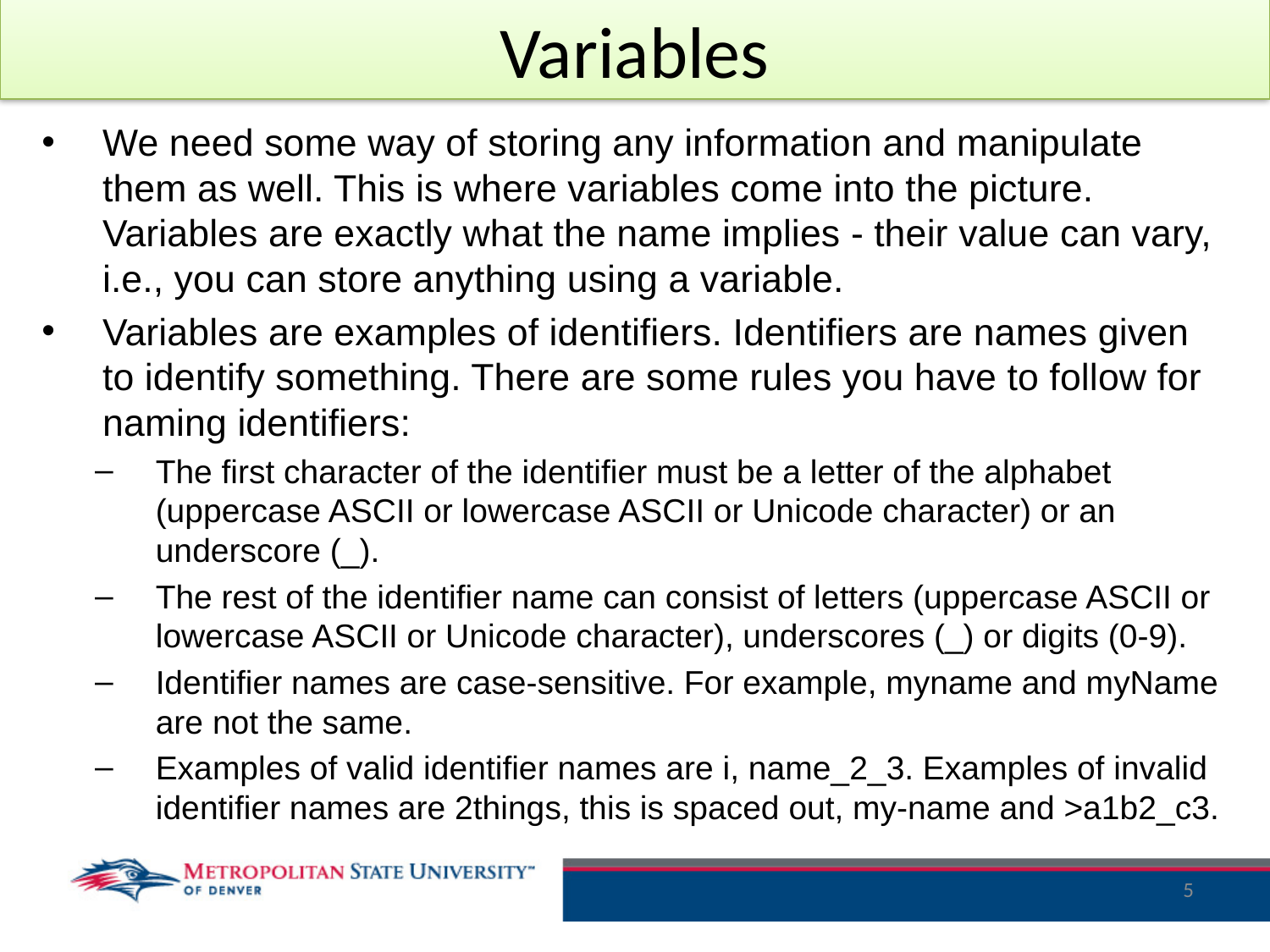

# Variables
We need some way of storing any information and manipulate them as well. This is where variables come into the picture. Variables are exactly what the name implies - their value can vary, i.e., you can store anything using a variable.
Variables are examples of identifiers. Identifiers are names given to identify something. There are some rules you have to follow for naming identifiers:
The first character of the identifier must be a letter of the alphabet (uppercase ASCII or lowercase ASCII or Unicode character) or an underscore (_).
The rest of the identifier name can consist of letters (uppercase ASCII or lowercase ASCII or Unicode character), underscores (_) or digits (0-9).
Identifier names are case-sensitive. For example, myname and myName are not the same.
Examples of valid identifier names are i, name_2_3. Examples of invalid identifier names are 2things, this is spaced out, my-name and >a1b2_c3.
5